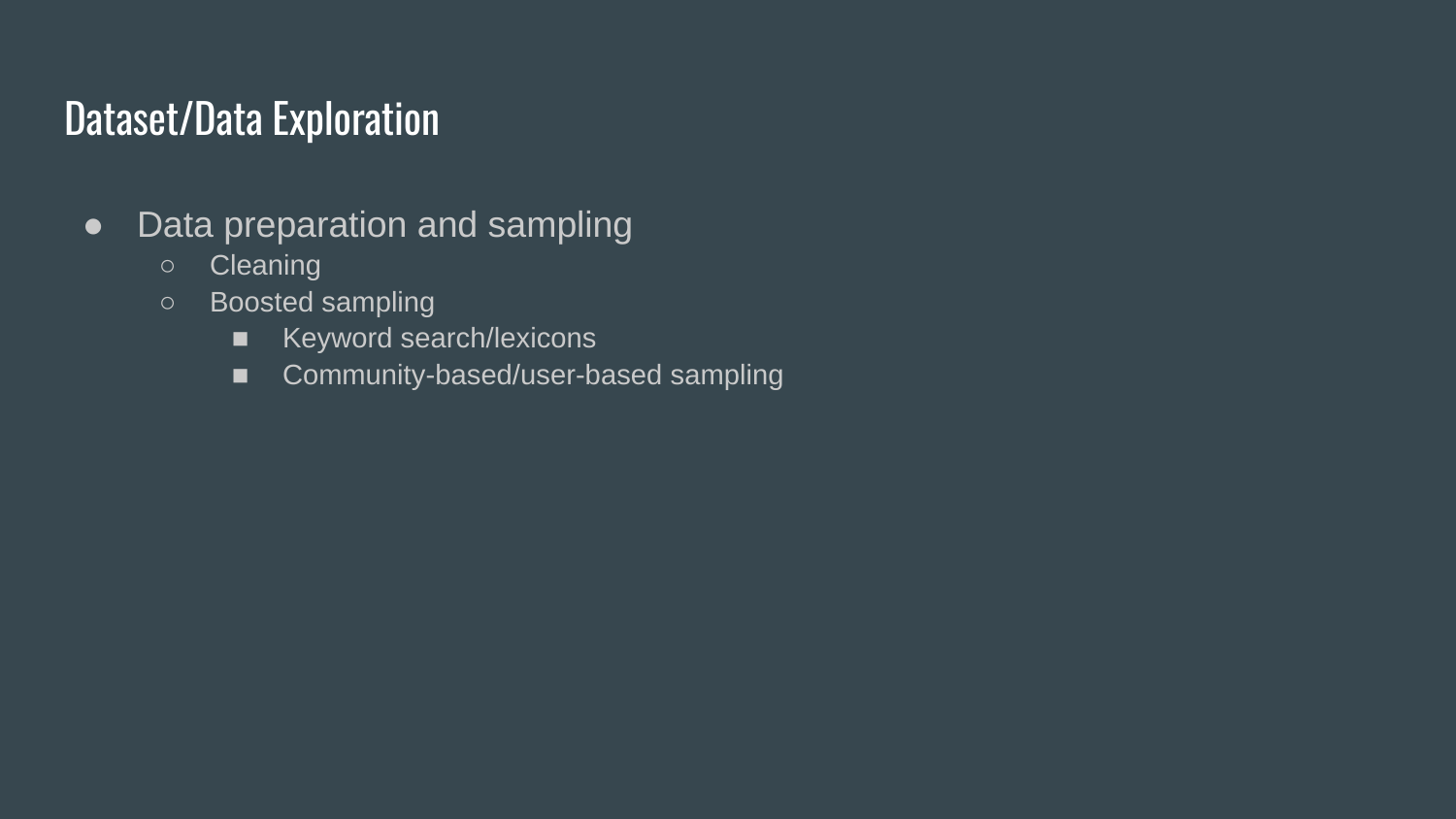

# Dataset/Data Exploration
Data preparation and sampling
Cleaning
Boosted sampling
Keyword search/lexicons
Community-based/user-based sampling